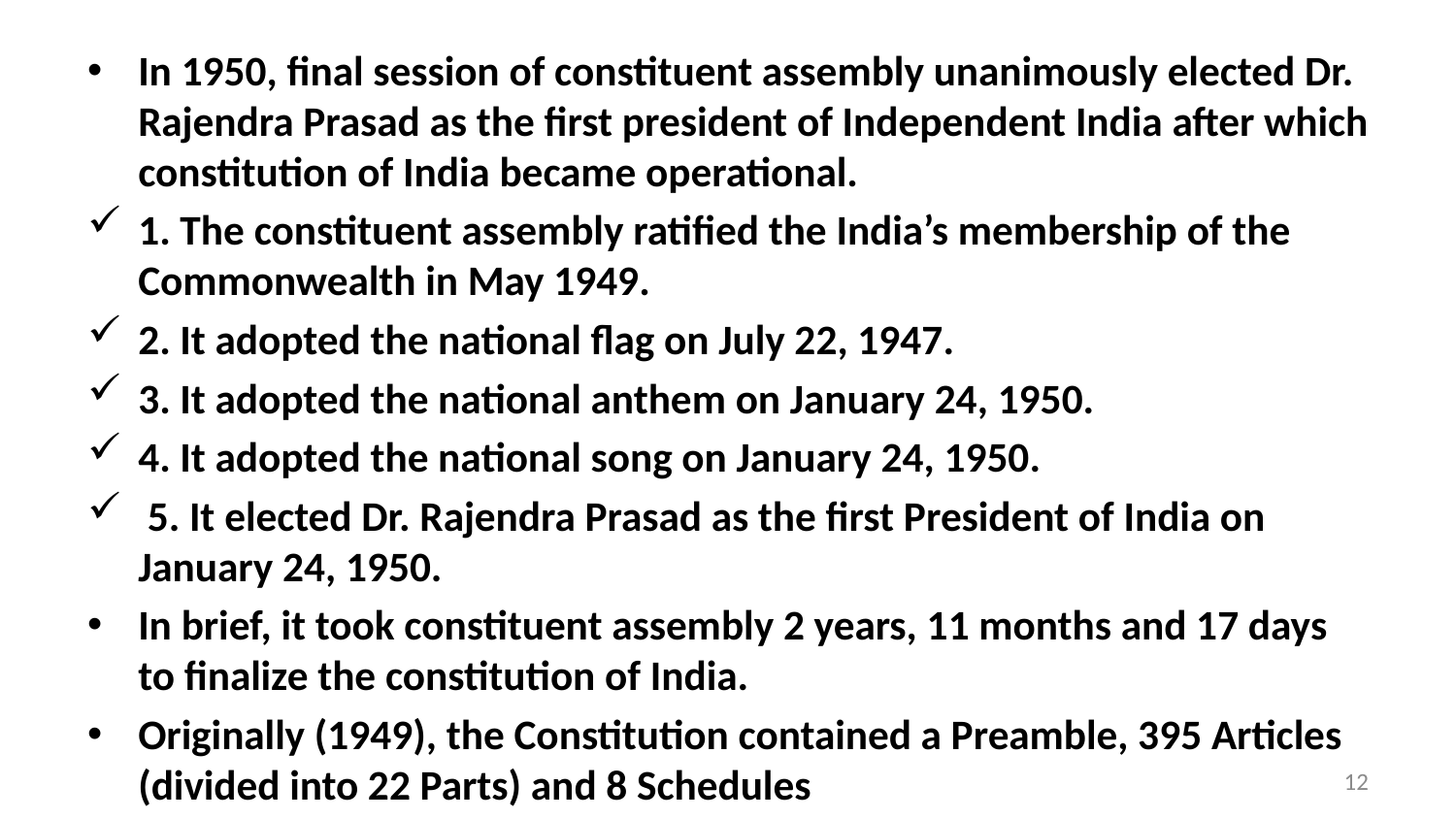

In 1950, final session of constituent assembly unanimously elected Dr. Rajendra Prasad as the first president of Independent India after which constitution of India became operational.
1. The constituent assembly ratified the India’s membership of the Commonwealth in May 1949.
2. It adopted the national flag on July 22, 1947.
3. It adopted the national anthem on January 24, 1950.
4. It adopted the national song on January 24, 1950.
 5. It elected Dr. Rajendra Prasad as the first President of India on January 24, 1950.
In brief, it took constituent assembly 2 years, 11 months and 17 days to finalize the constitution of India.
Originally (1949), the Constitution contained a Preamble, 395 Articles (divided into 22 Parts) and 8 Schedules

12